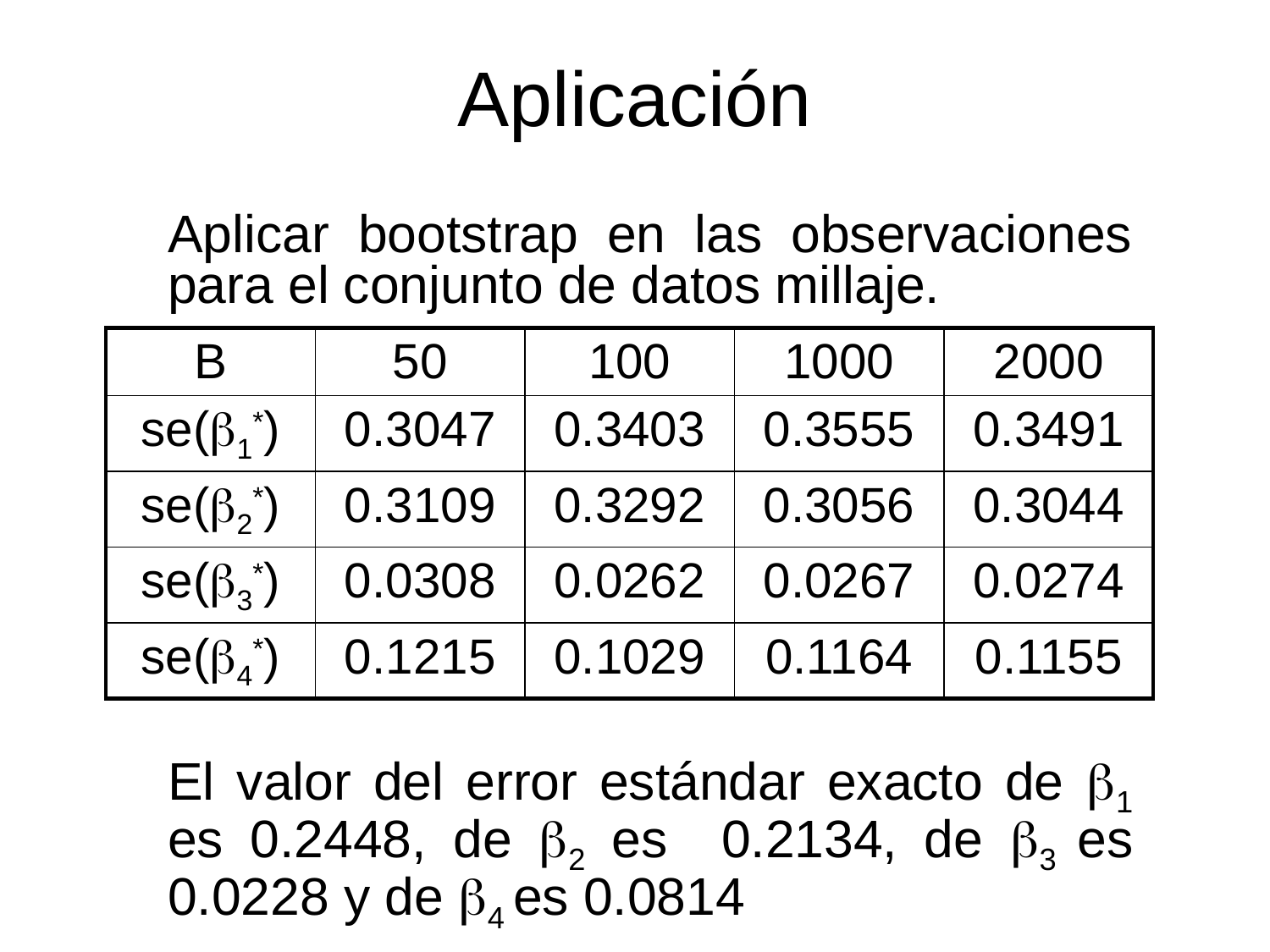

# Aplicación
Aplicar bootstrap en las observaciones para el conjunto de datos millaje.

El valor del error estándar exacto de β1 es 0.2448, de β2 es  0.2134, de β3 es 0.0228 y de β4 es 0.0814
| B | 50 | 100 | 1000 | 2000 |
| --- | --- | --- | --- | --- |
| se(β1\*) | 0.3047 | 0.3403 | 0.3555 | 0.3491 |
| se(β2\*) | 0.3109 | 0.3292 | 0.3056 | 0.3044 |
| se(β3\*) | 0.0308 | 0.0262 | 0.0267 | 0.0274 |
| se(β4\*) | 0.1215 | 0.1029 | 0.1164 | 0.1155 |